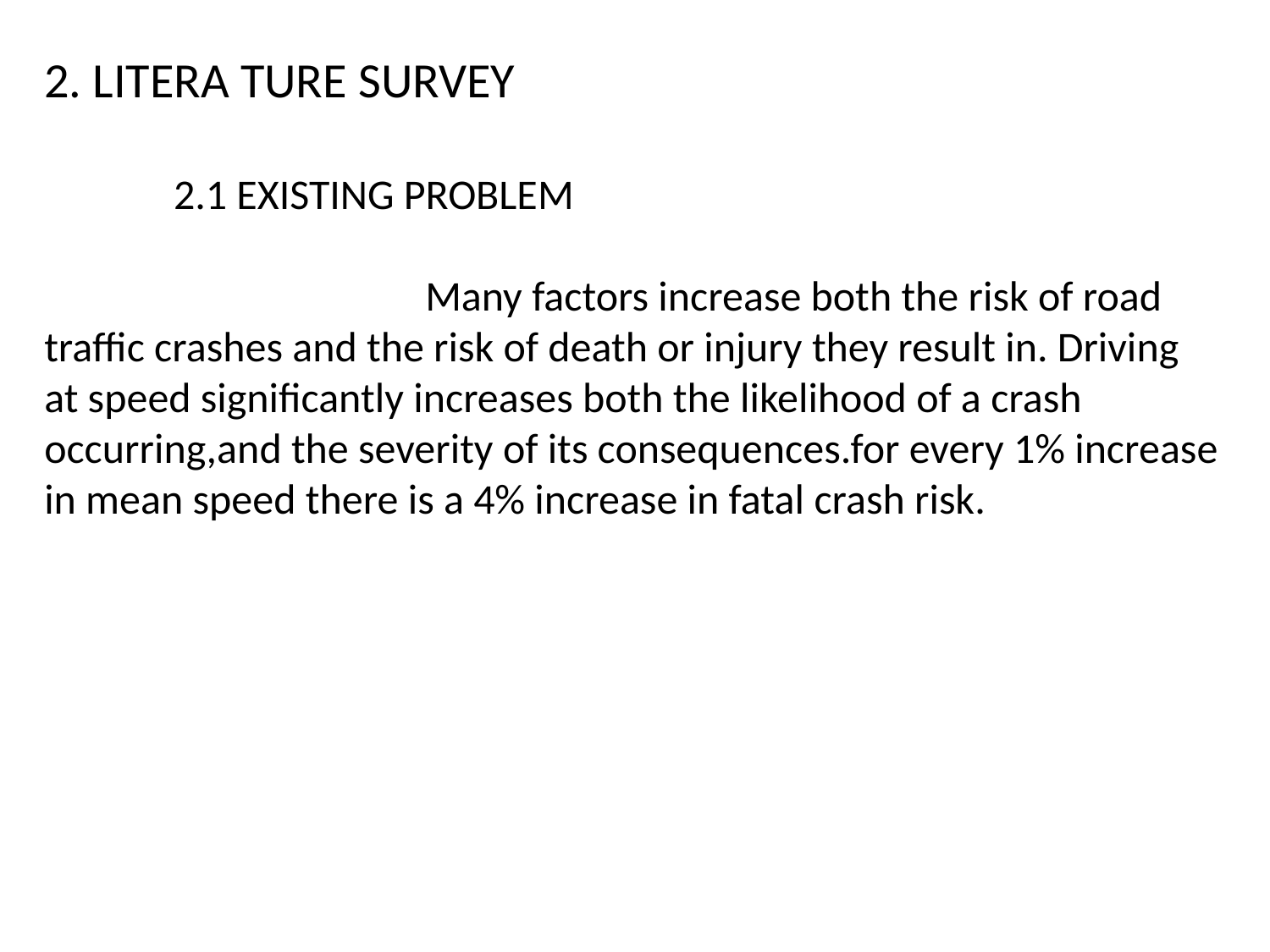

2. LITERA TURE SURVEY

                  2.1 EXISTING PROBLEM

                                        Many factors increase both the risk of road traffic crashes and the risk of death or injury they result in. Driving
at speed significantly increases both the likelihood of a crash occurring,and the severity of its consequences.for every 1% increase in mean speed there is a 4% increase in fatal crash risk.